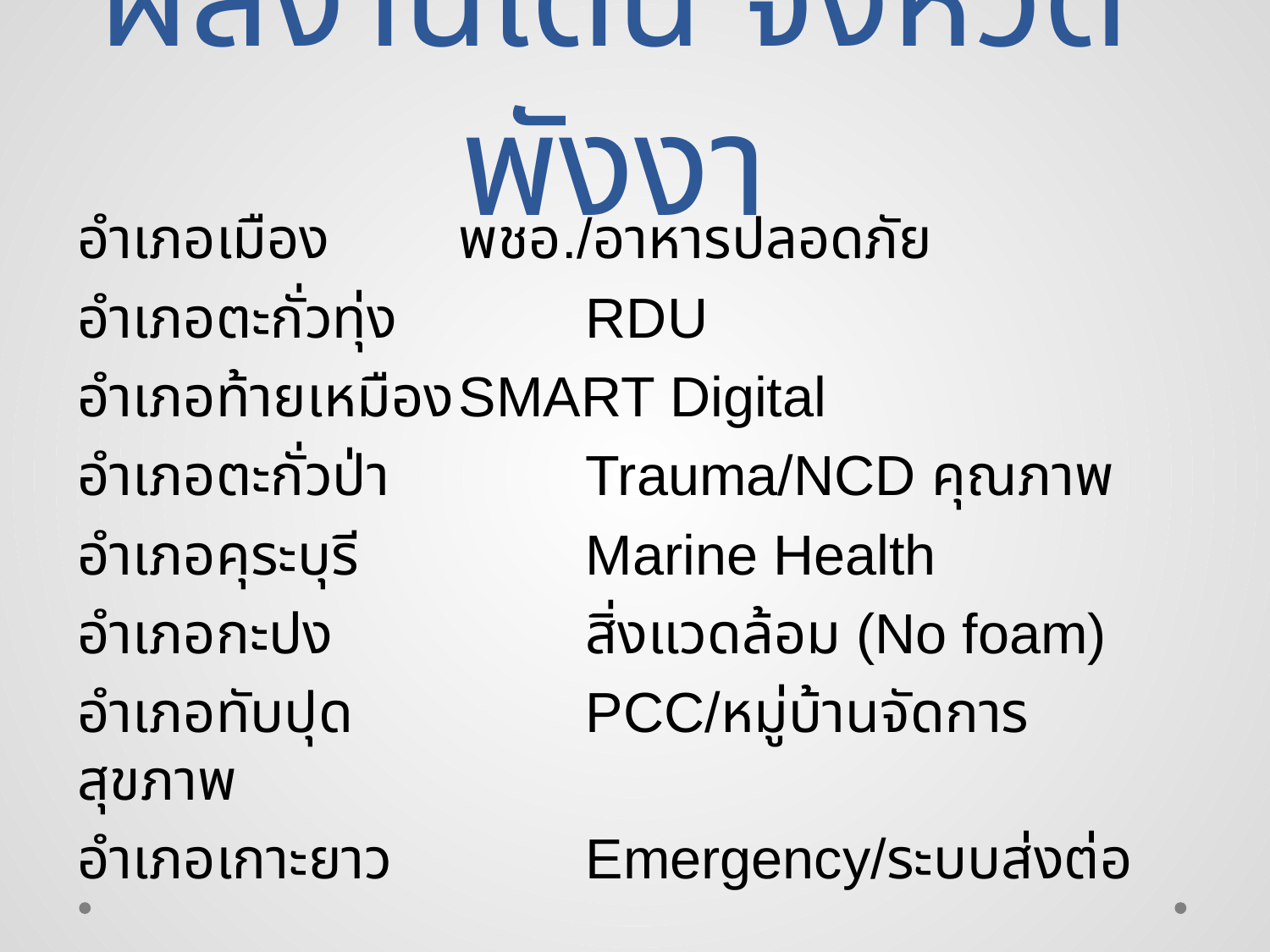

# ผลงานเด่น จังหวัดพังงา
อำเภอเมือง		พชอ./อาหารปลอดภัย
อำเภอตะกั่วทุ่ง		RDU
อำเภอท้ายเหมือง	SMART Digital
อำเภอตะกั่วป่า		Trauma/NCD คุณภาพ
อำเภอคุระบุรี		Marine Health
อำเภอกะปง		สิ่งแวดล้อม (No foam)
อำเภอทับปุด		PCC/หมู่บ้านจัดการสุขภาพ
อำเภอเกาะยาว		Emergency/ระบบส่งต่อ